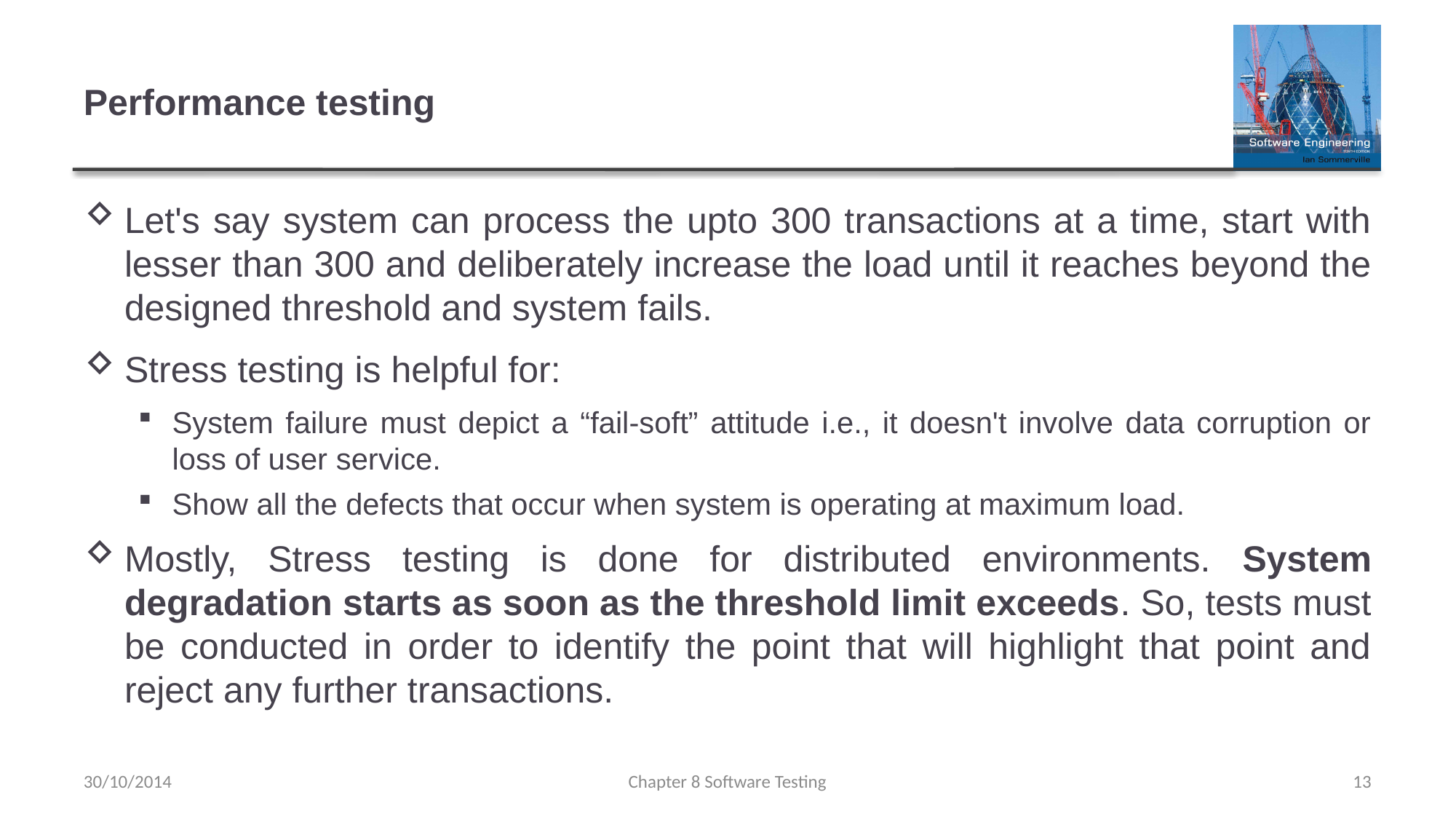

# Performance testing
Let's say system can process the upto 300 transactions at a time, start with lesser than 300 and deliberately increase the load until it reaches beyond the designed threshold and system fails.
Stress testing is helpful for:
System failure must depict a “fail-soft” attitude i.e., it doesn't involve data corruption or loss of user service.
Show all the defects that occur when system is operating at maximum load.
Mostly, Stress testing is done for distributed environments. System degradation starts as soon as the threshold limit exceeds. So, tests must be conducted in order to identify the point that will highlight that point and reject any further transactions.

30/10/2014
Chapter 8 Software Testing
13